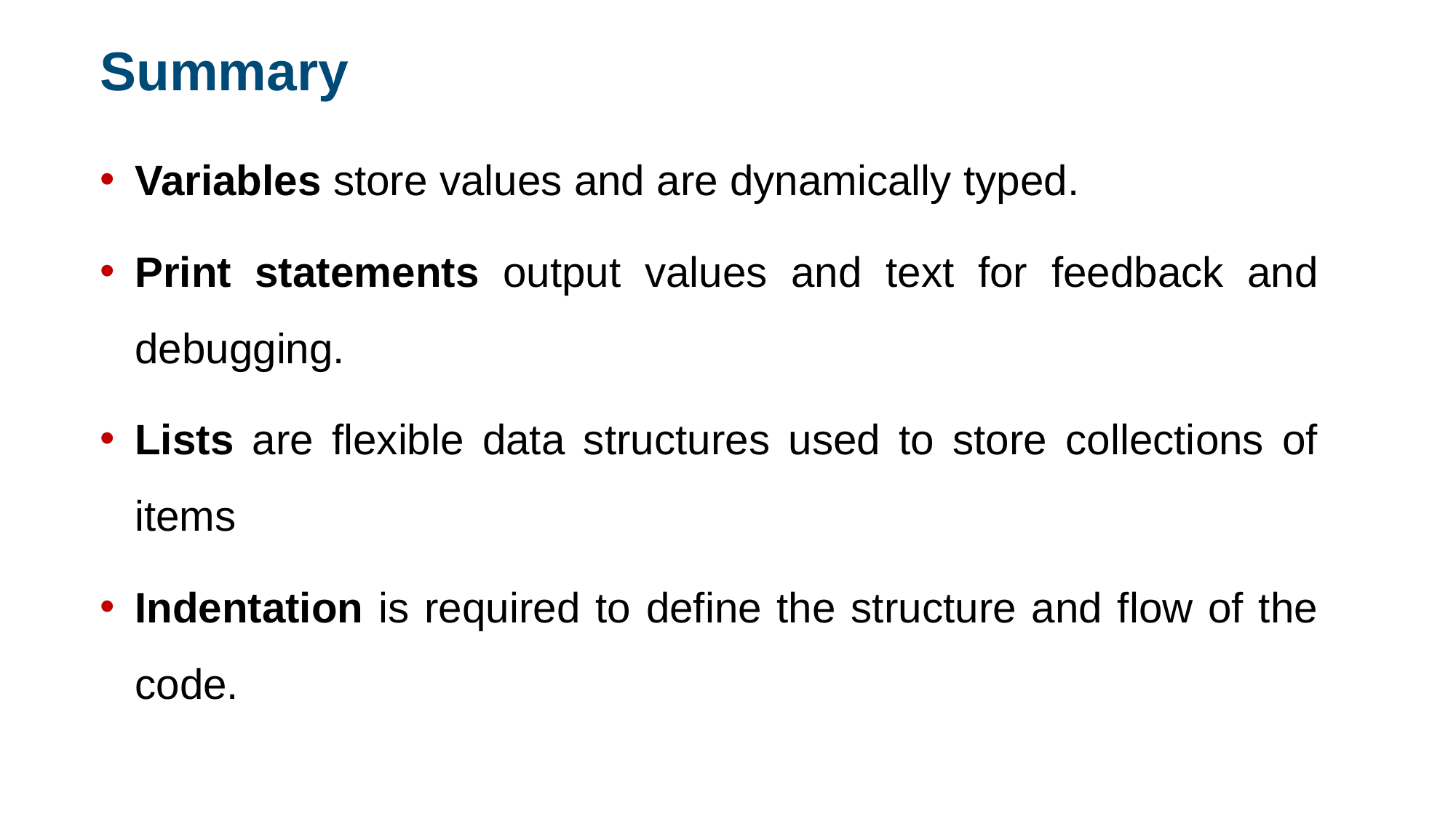

Summary
Variables store values and are dynamically typed.
Print statements output values and text for feedback and debugging.
Lists are flexible data structures used to store collections of items
Indentation is required to define the structure and flow of the code.